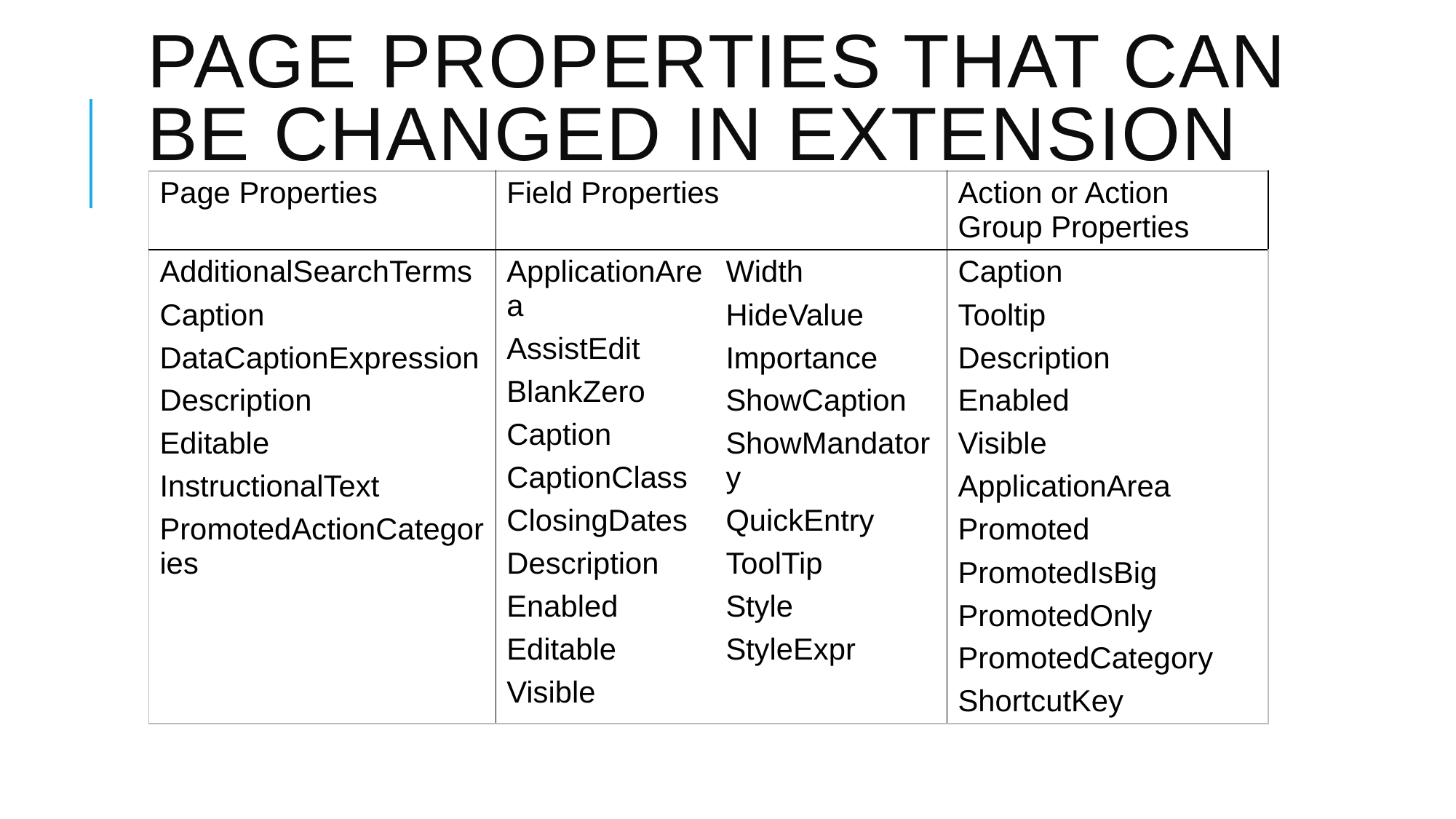

# Page Properties That can be Changed in Extension
| Page Properties | Field Properties |  | Action or Action Group Properties |
| --- | --- | --- | --- |
| AdditionalSearchTerms Caption DataCaptionExpression Description Editable InstructionalText PromotedActionCategories | ApplicationArea AssistEdit BlankZero Caption CaptionClass ClosingDates Description Enabled Editable Visible | Width HideValue Importance ShowCaption ShowMandatory QuickEntry ToolTip Style StyleExpr | Caption Tooltip Description Enabled Visible ApplicationArea Promoted PromotedIsBig PromotedOnly PromotedCategory ShortcutKey |